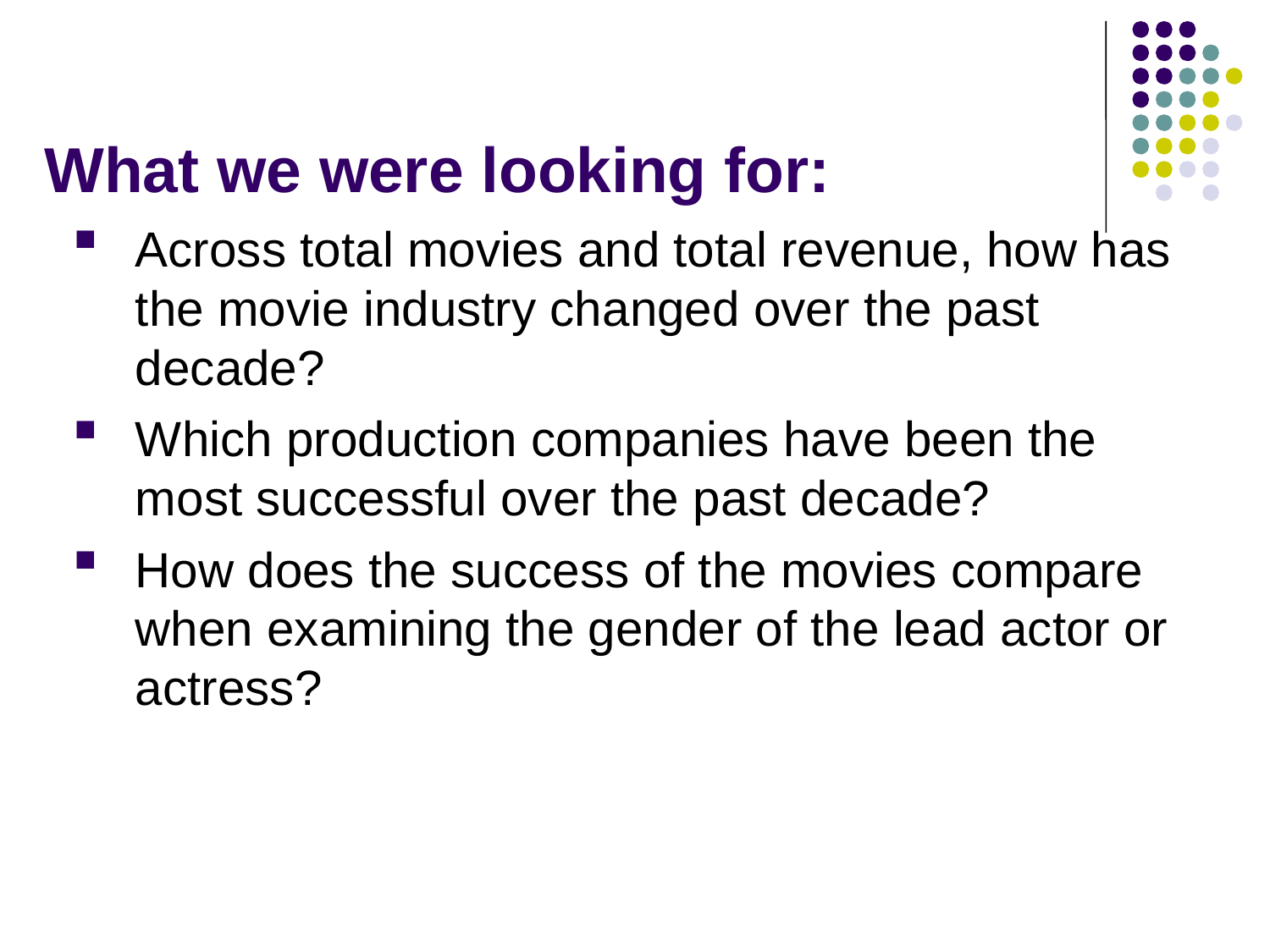

# What we were looking for:
Across total movies and total revenue, how has the movie industry changed over the past decade?
Which production companies have been the most successful over the past decade?
How does the success of the movies compare when examining the gender of the lead actor or actress?